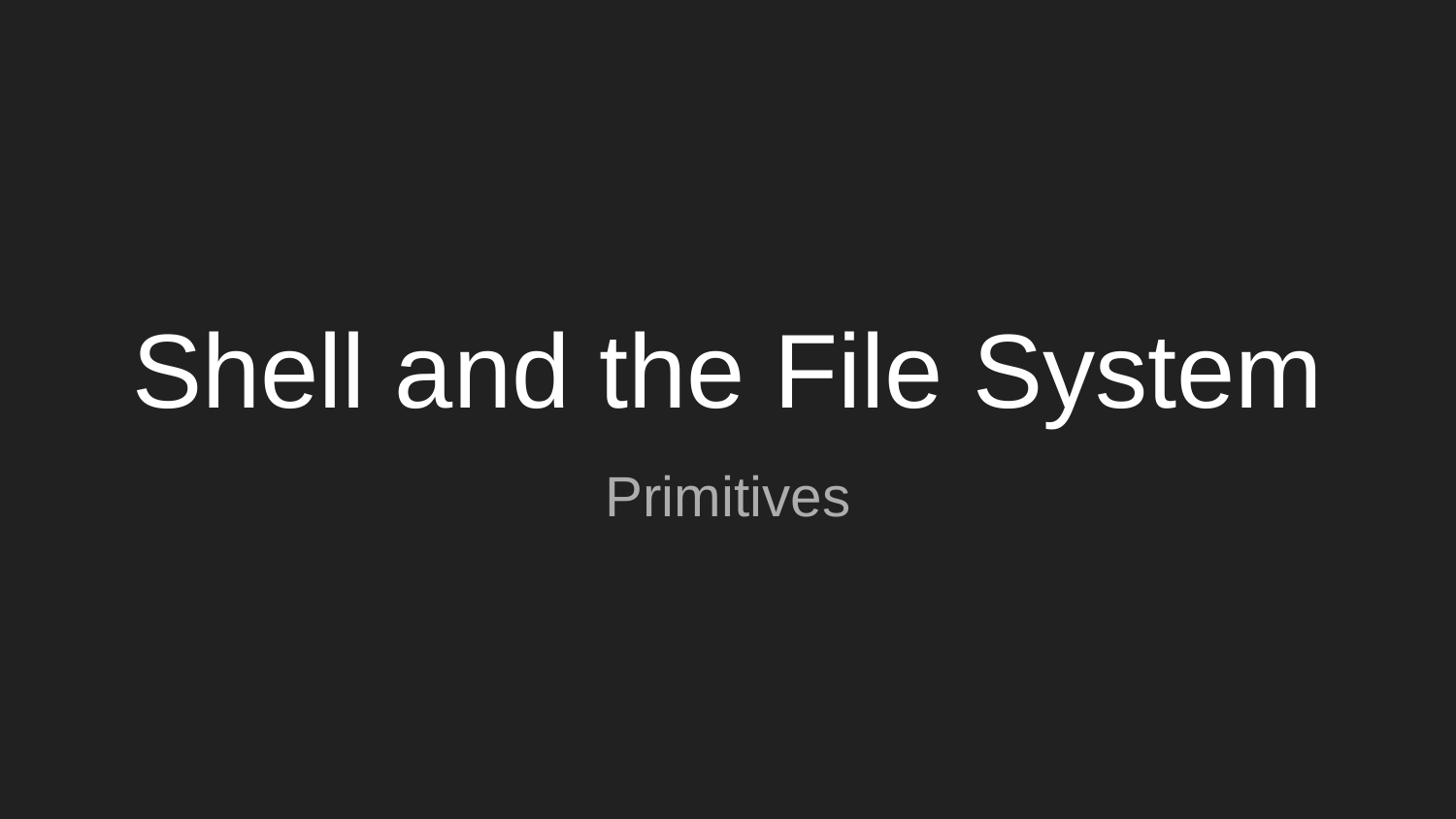

# Shell and the File System
Primitives